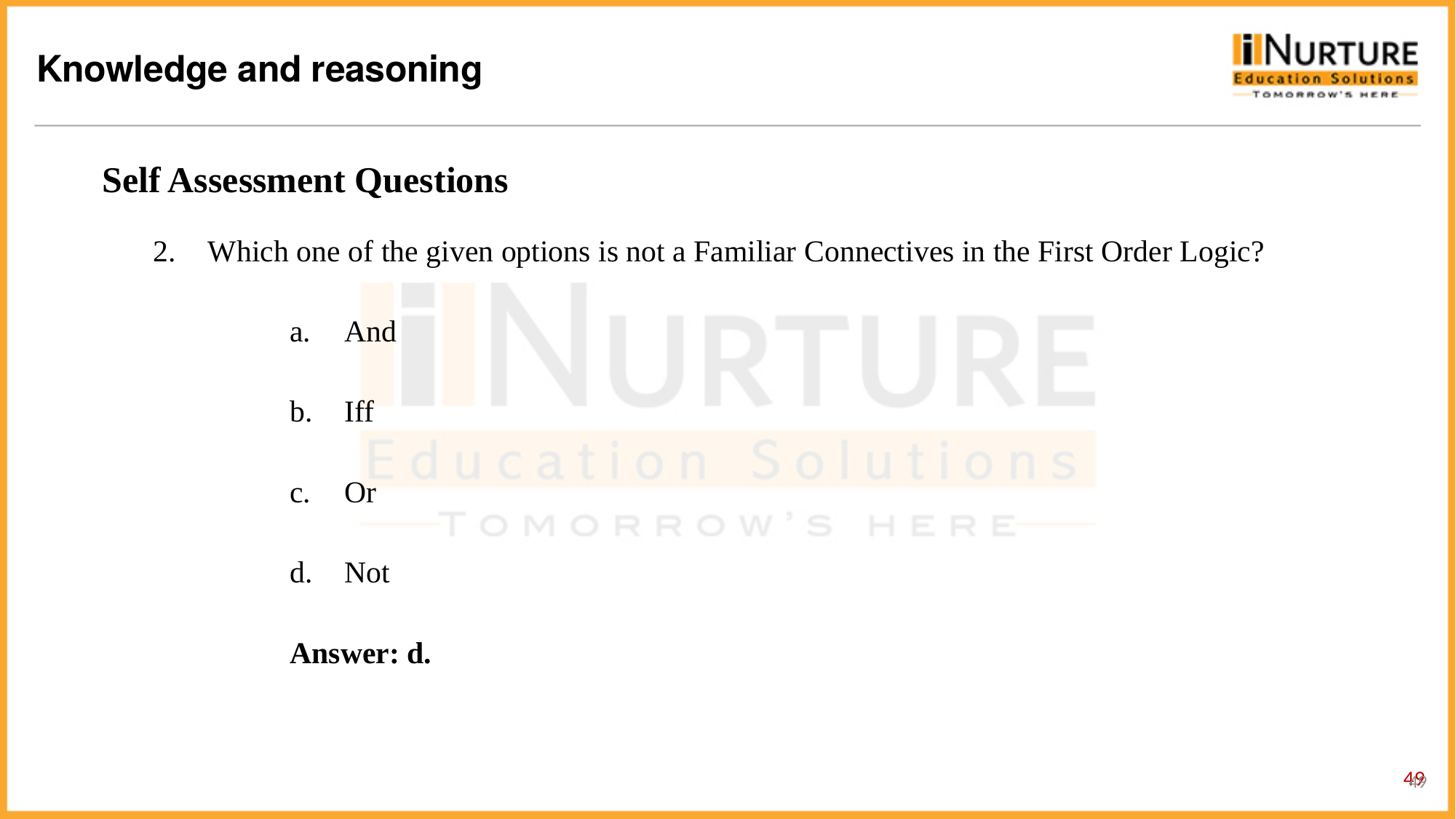

Self Assessment Questions
Which one of the given options is not a Familiar Connectives in the First Order Logic?
And
Iff
Or
Not
Answer: d.
49